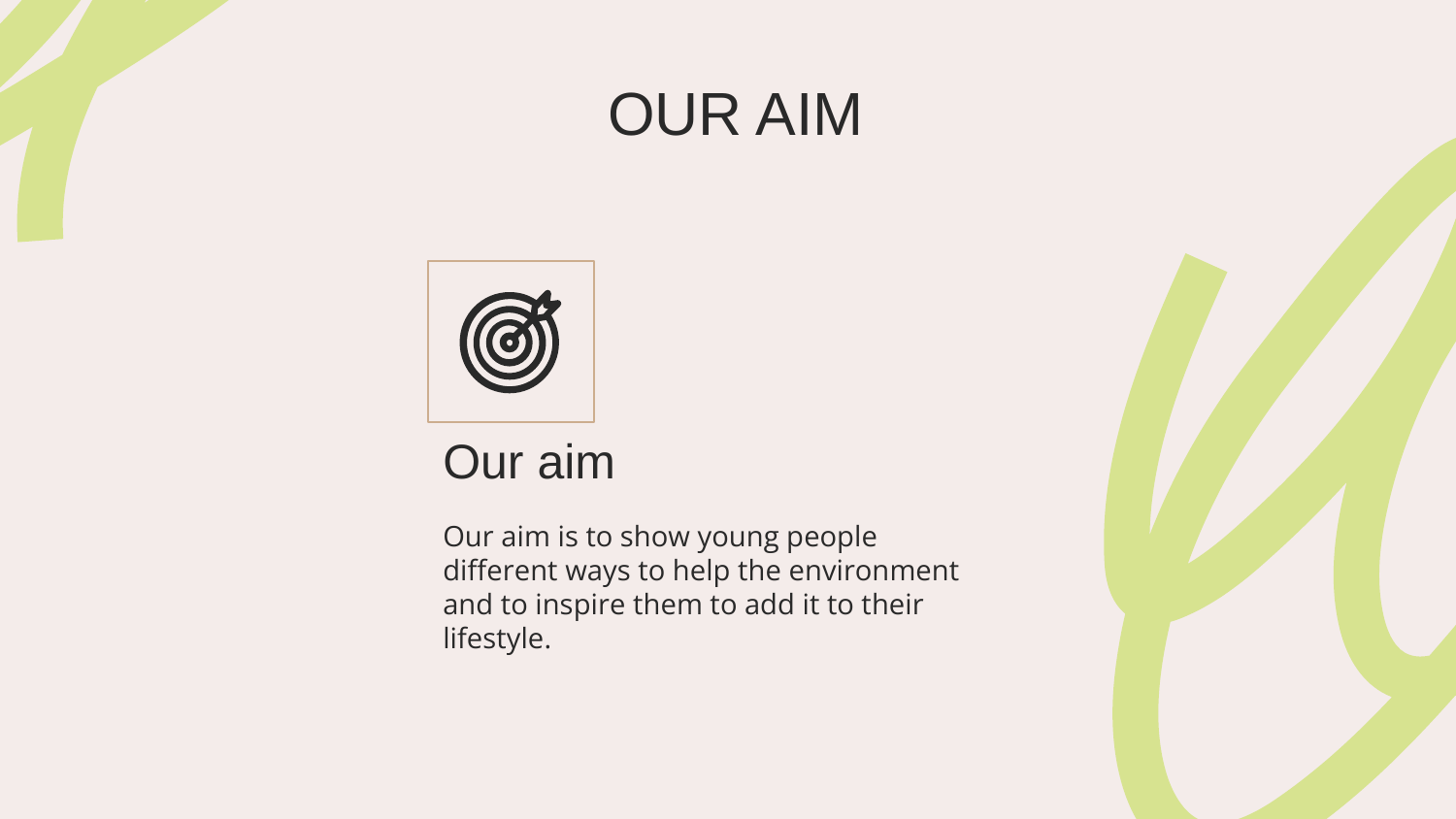

# OUR AIM

Our aim
Our aim is to show young people different ways to help the environment and to inspire them to add it to their lifestyle.